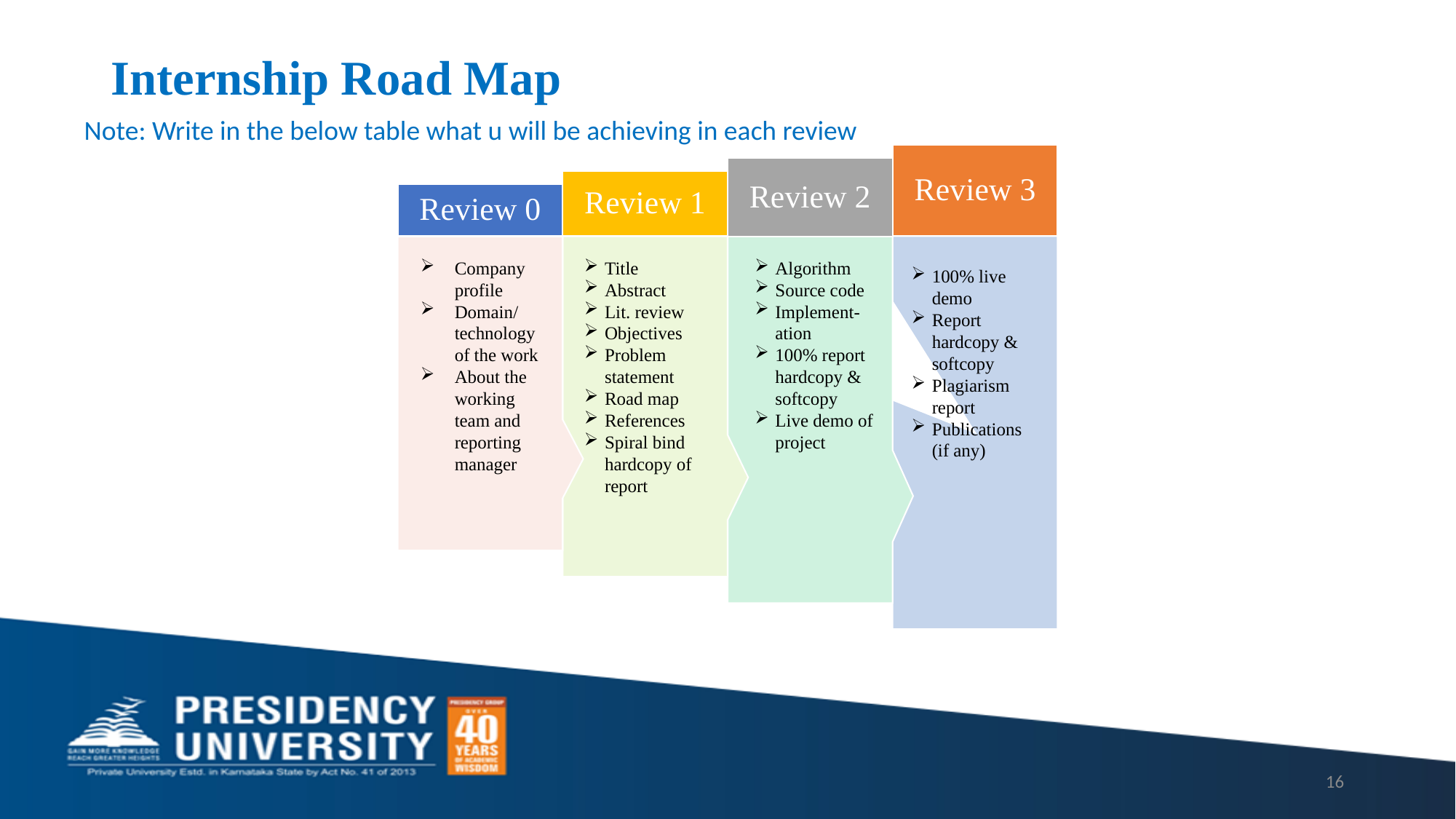

# Internship Road Map
Note: Write in the below table what u will be achieving in each review
Review 3

Review 2

Review 1

Review 0
Company profile
Domain/ technology of the work
About the working team and reporting manager

Title
Abstract
Lit. review
Objectives
Problem statement
Road map
References
Spiral bind hardcopy of report
Algorithm
Source code
Implement-ation
100% report hardcopy & softcopy
Live demo of project
100% live demo
Report hardcopy & softcopy
Plagiarism report
Publications (if any)

16